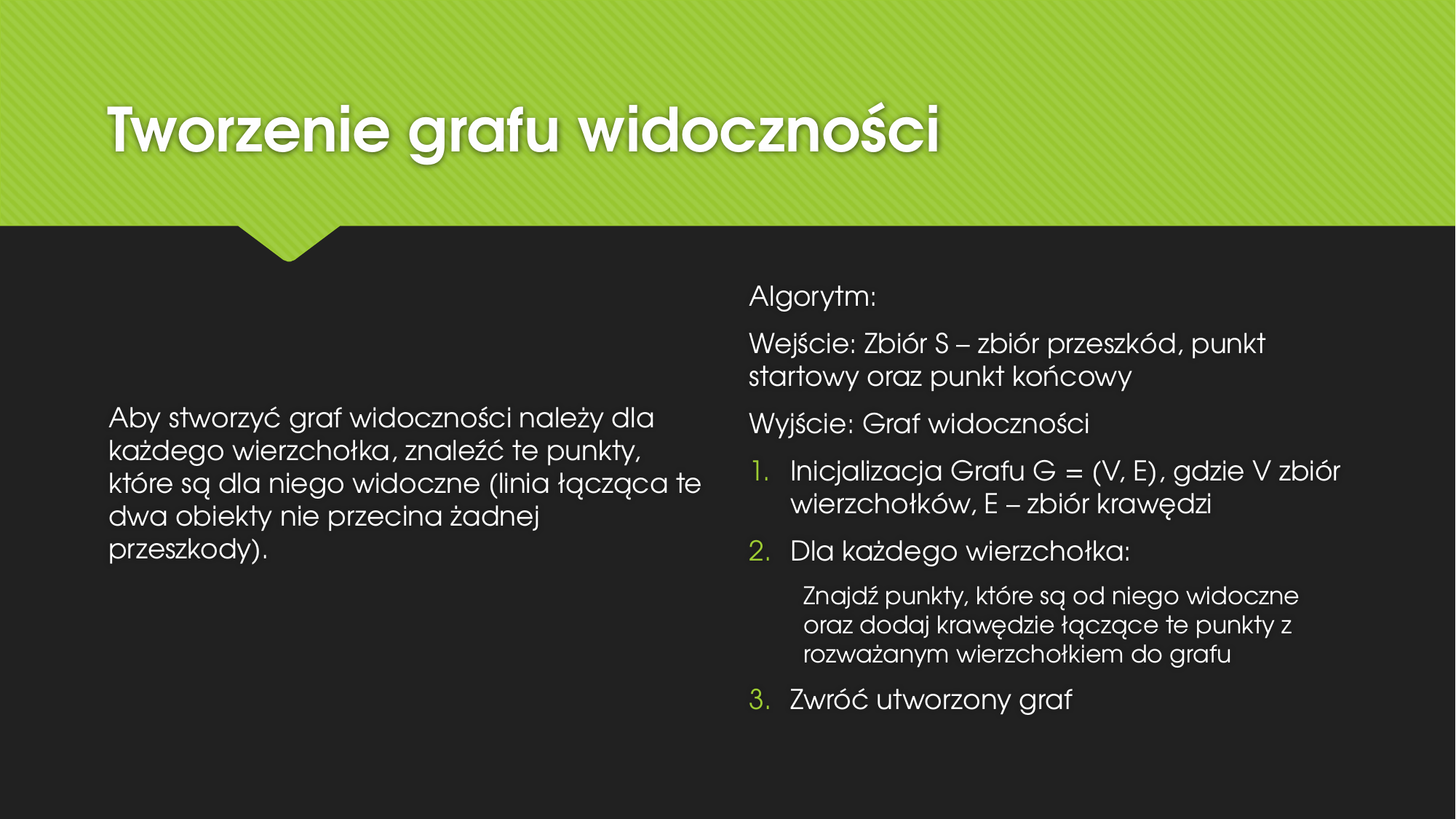

# Tworzenie grafu widoczności
Algorytm:
Wejście: Zbiór S – zbiór przeszkód, punkt startowy oraz punkt końcowy
Wyjście: Graf widoczności
Inicjalizacja Grafu G = (V, E), gdzie V zbiór wierzchołków, E – zbiór krawędzi
Dla każdego wierzchołka:
Znajdź punkty, które są od niego widoczne oraz dodaj krawędzie łączące te punkty z rozważanym wierzchołkiem do grafu
Zwróć utworzony graf

Aby stworzyć graf widoczności należy dla każdego wierzchołka, znaleźć te punkty, które są dla niego widoczne (linia łącząca te dwa obiekty nie przecina żadnej przeszkody).